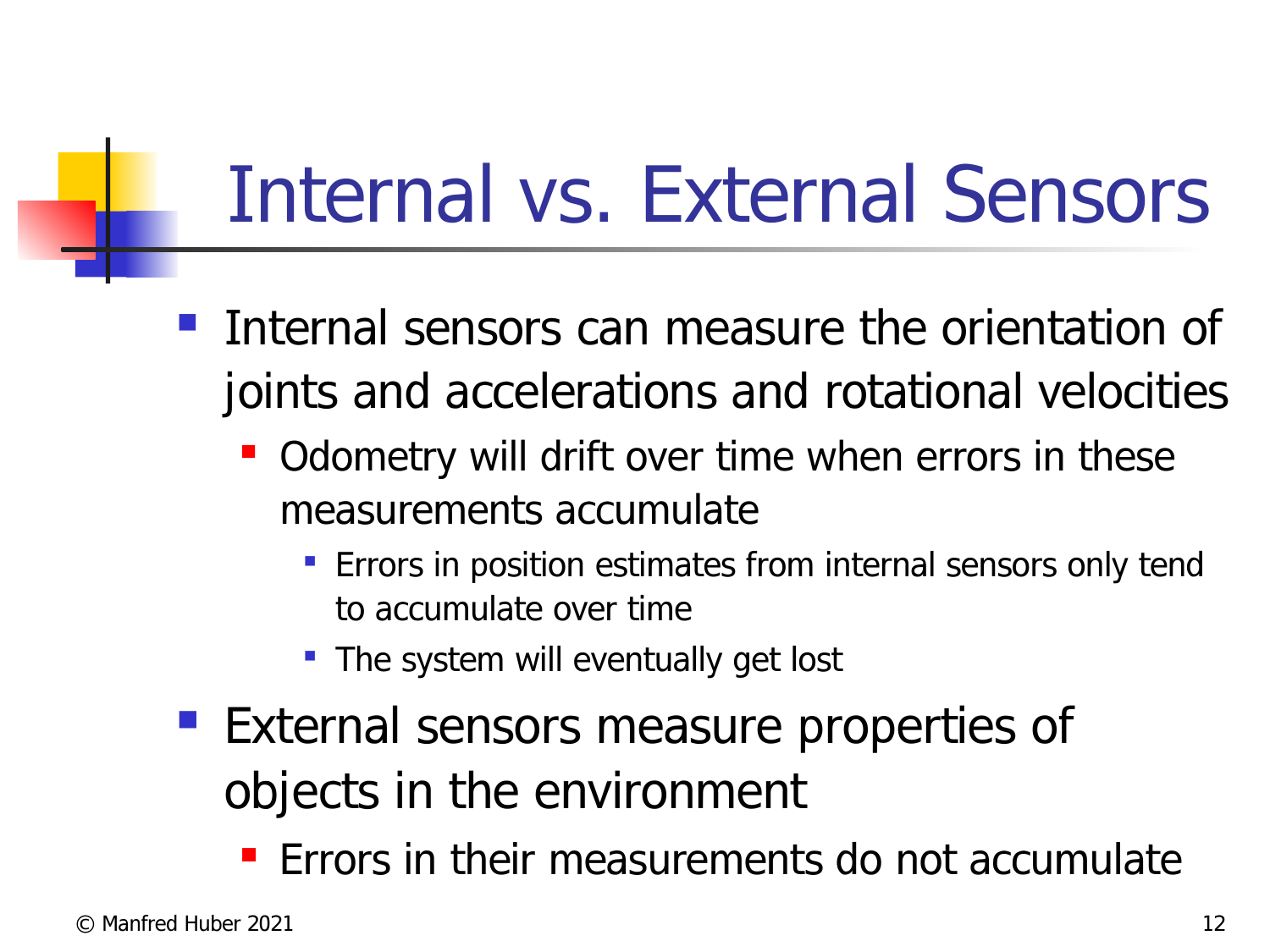

# Internal vs. External Sensors
Internal sensors can measure the orientation of joints and accelerations and rotational velocities
Odometry will drift over time when errors in these measurements accumulate
Errors in position estimates from internal sensors only tend to accumulate over time
The system will eventually get lost
External sensors measure properties of objects in the environment
Errors in their measurements do not accumulate
© Manfred Huber 2021
12